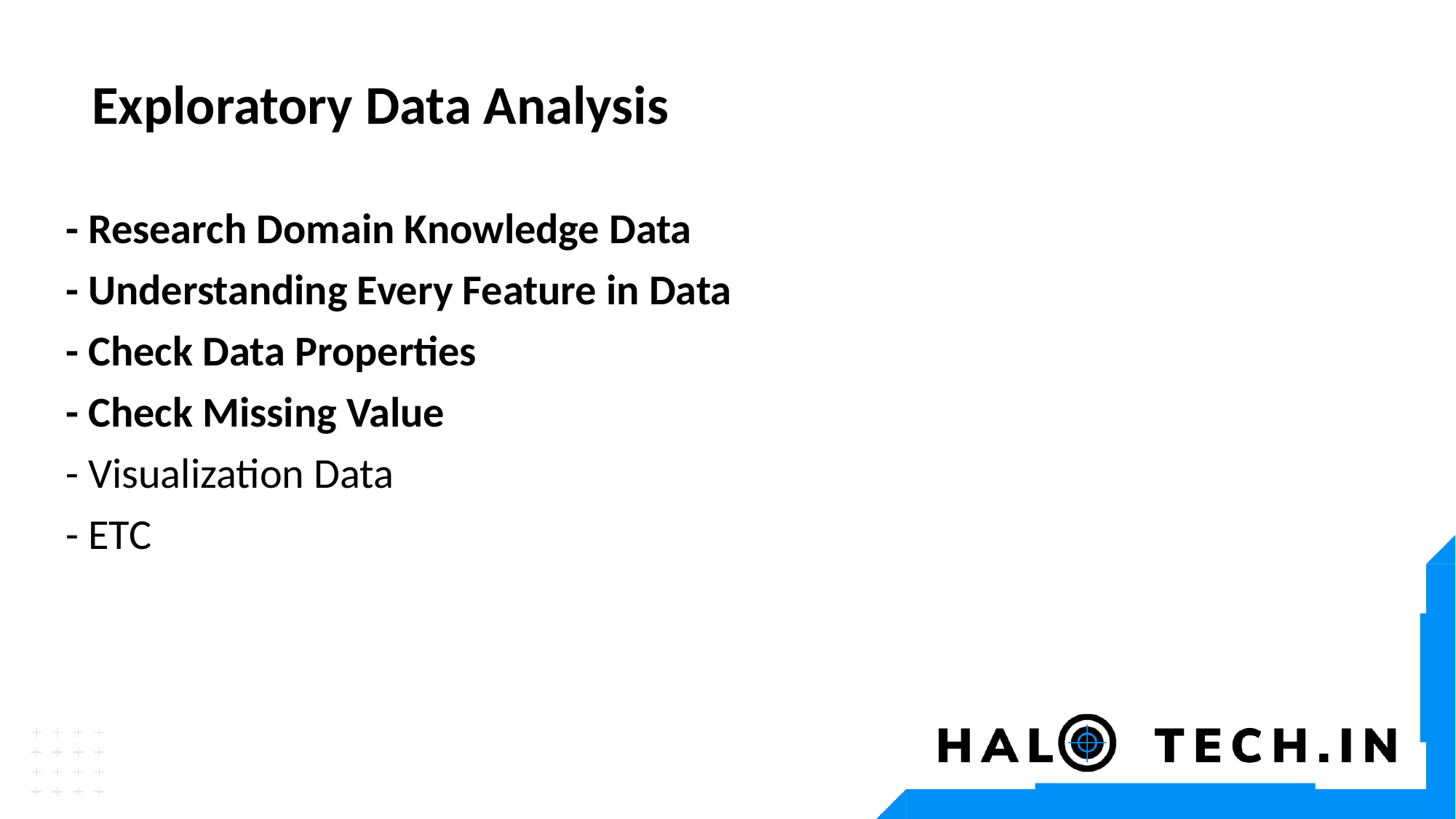

# Exploratory Data Analysis
- Research Domain Knowledge Data
- Understanding Every Feature in Data
- Check Data Properties
- Check Missing Value
- Visualization Data
- ETC